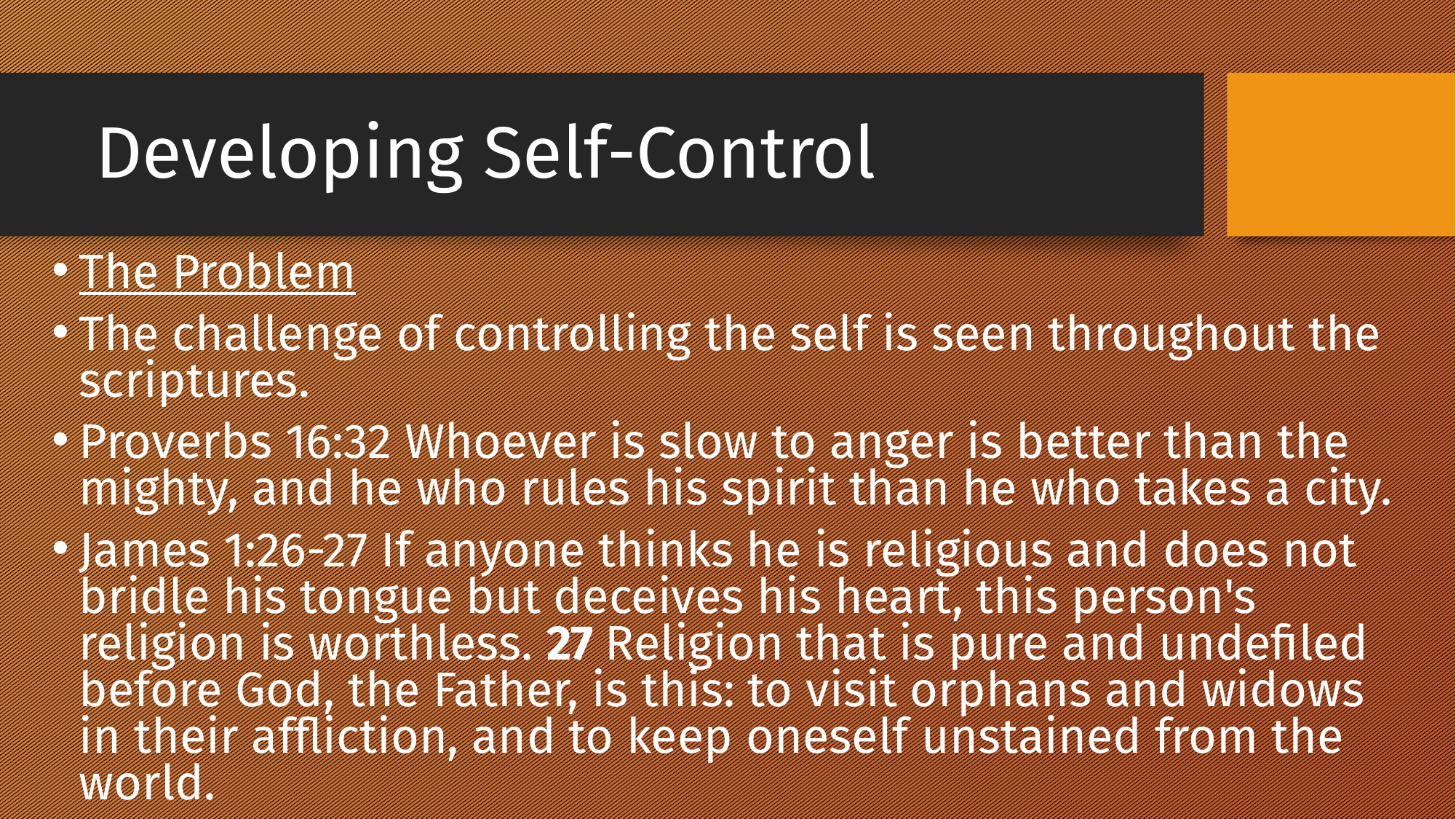

# Developing Self-Control
The Problem
The challenge of controlling the self is seen throughout the scriptures.
Proverbs 16:32 Whoever is slow to anger is better than the mighty, and he who rules his spirit than he who takes a city.
James 1:26-27 If anyone thinks he is religious and does not bridle his tongue but deceives his heart, this person's religion is worthless. 27 Religion that is pure and undefiled before God, the Father, is this: to visit orphans and widows in their affliction, and to keep oneself unstained from the world.